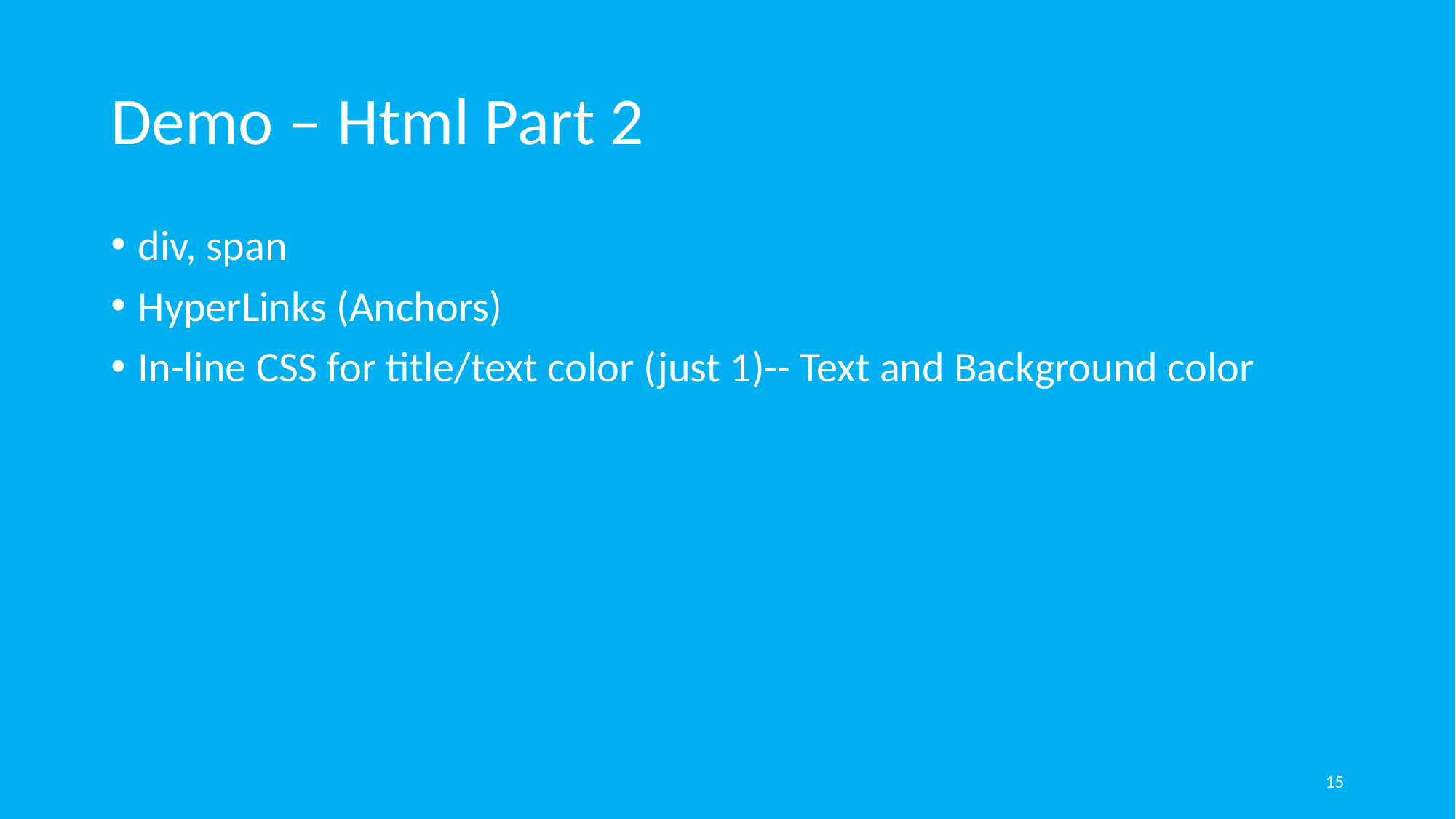

# Demo – Html Part 2
div, span
HyperLinks (Anchors)
In-line CSS for title/text color (just 1)-- Text and Background color
15